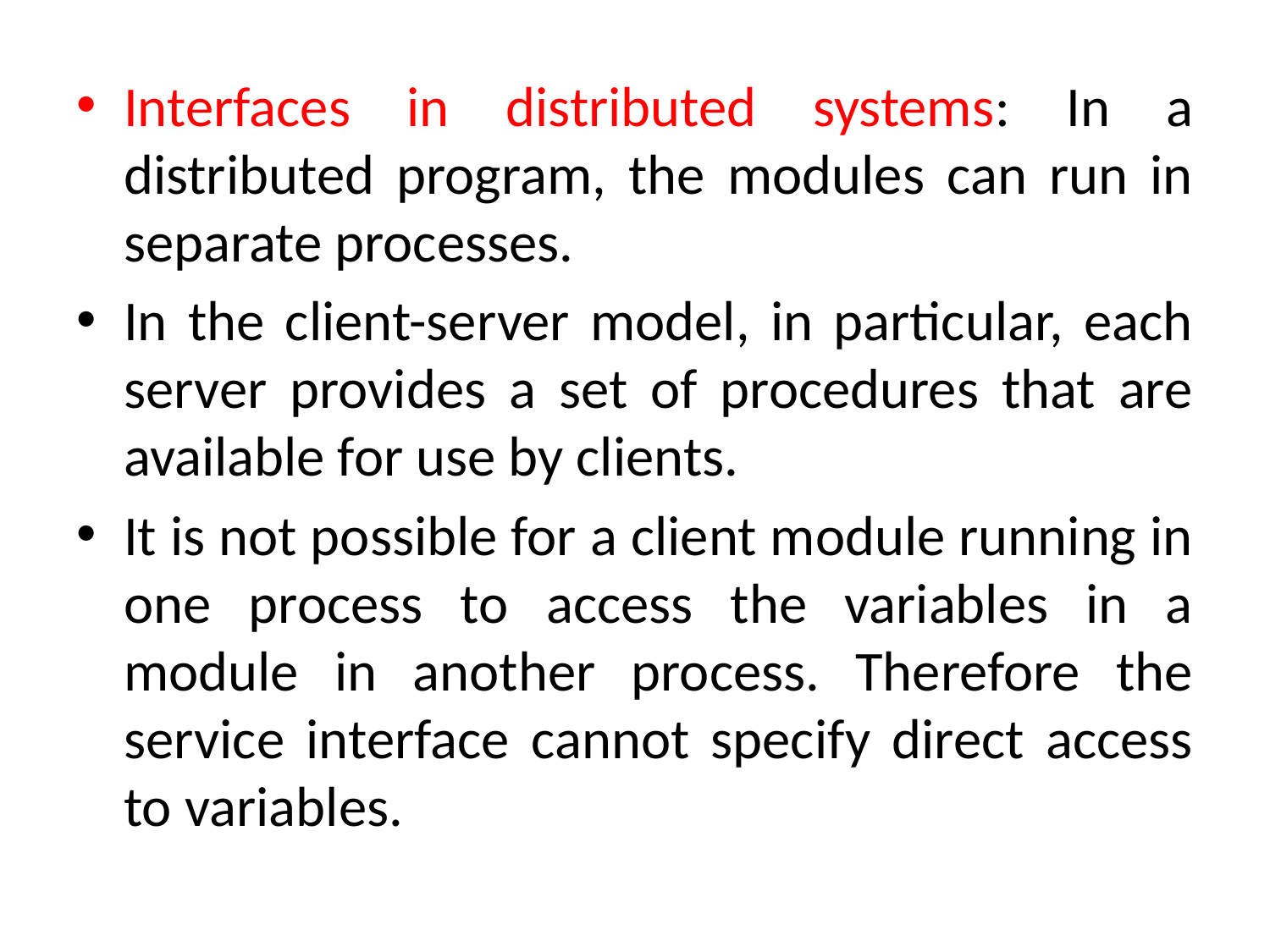

Interfaces in distributed systems: In a distributed program, the modules can run in separate processes.
In the client-server model, in particular, each server provides a set of procedures that are available for use by clients.
It is not possible for a client module running in one process to access the variables in a module in another process. Therefore the service interface cannot specify direct access to variables.